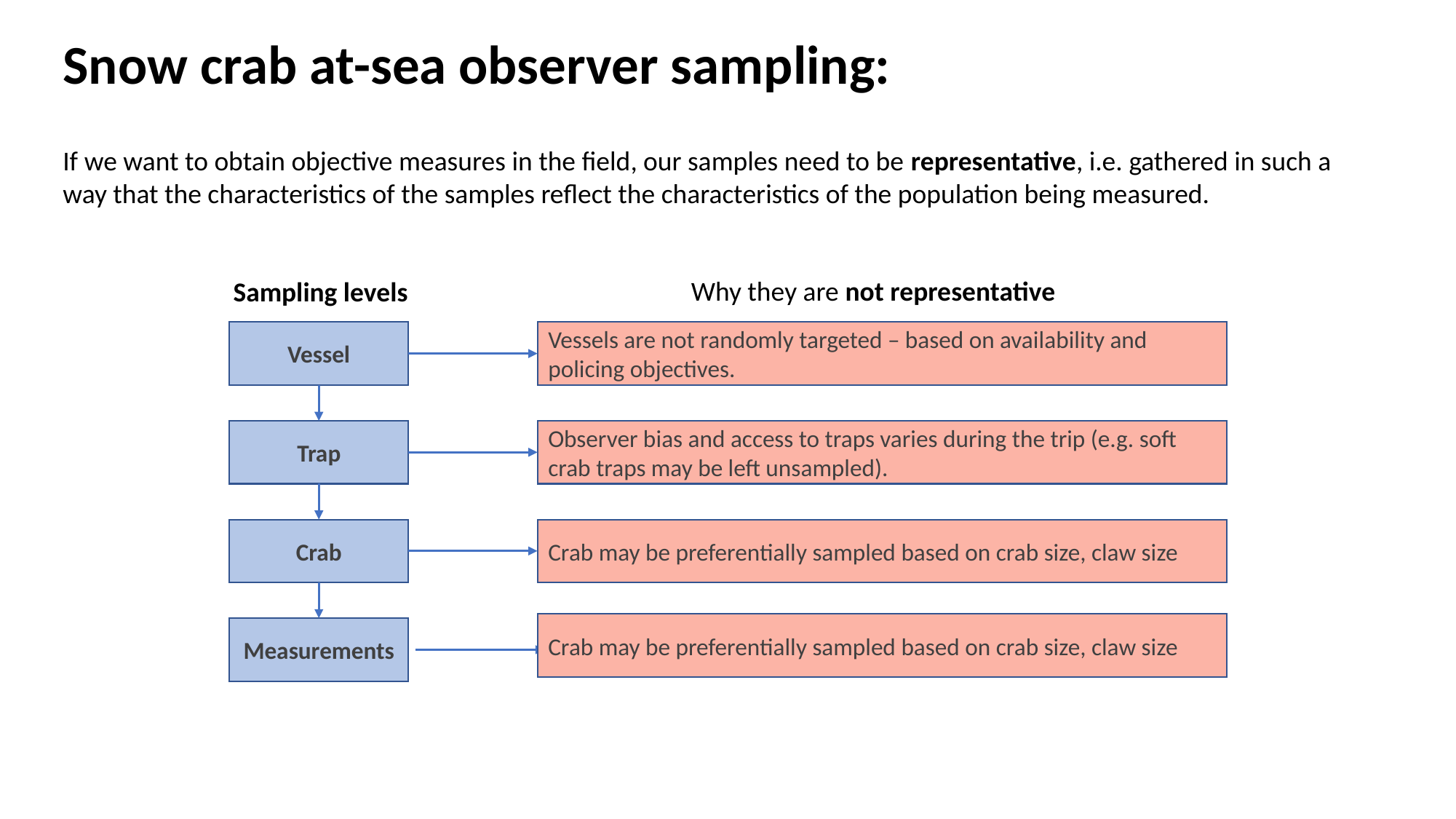

# Snow crab at-sea observer sampling:
If we want to obtain objective measures in the field, our samples need to be representative, i.e. gathered in such a way that the characteristics of the samples reflect the characteristics of the population being measured.
Why they are not representative
Sampling levels
Vessels are not randomly targeted – based on availability and policing objectives.
Vessel
Observer bias and access to traps varies during the trip (e.g. soft crab traps may be left unsampled).
Trap
Crab may be preferentially sampled based on crab size, claw size
Crab
Crab may be preferentially sampled based on crab size, claw size
Measurements